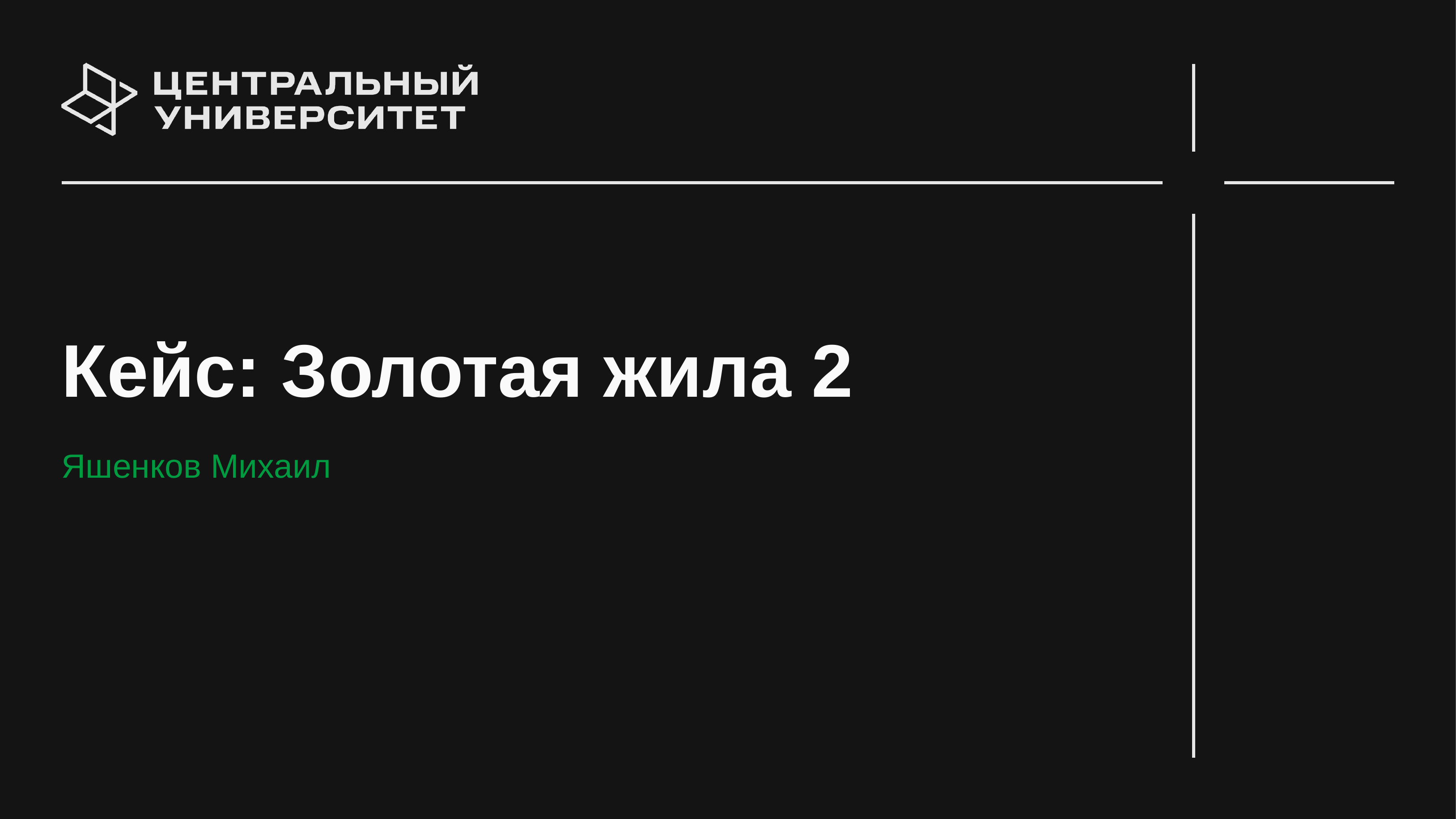

# Кейс: Золотая жила 2
Яшенков Михаил